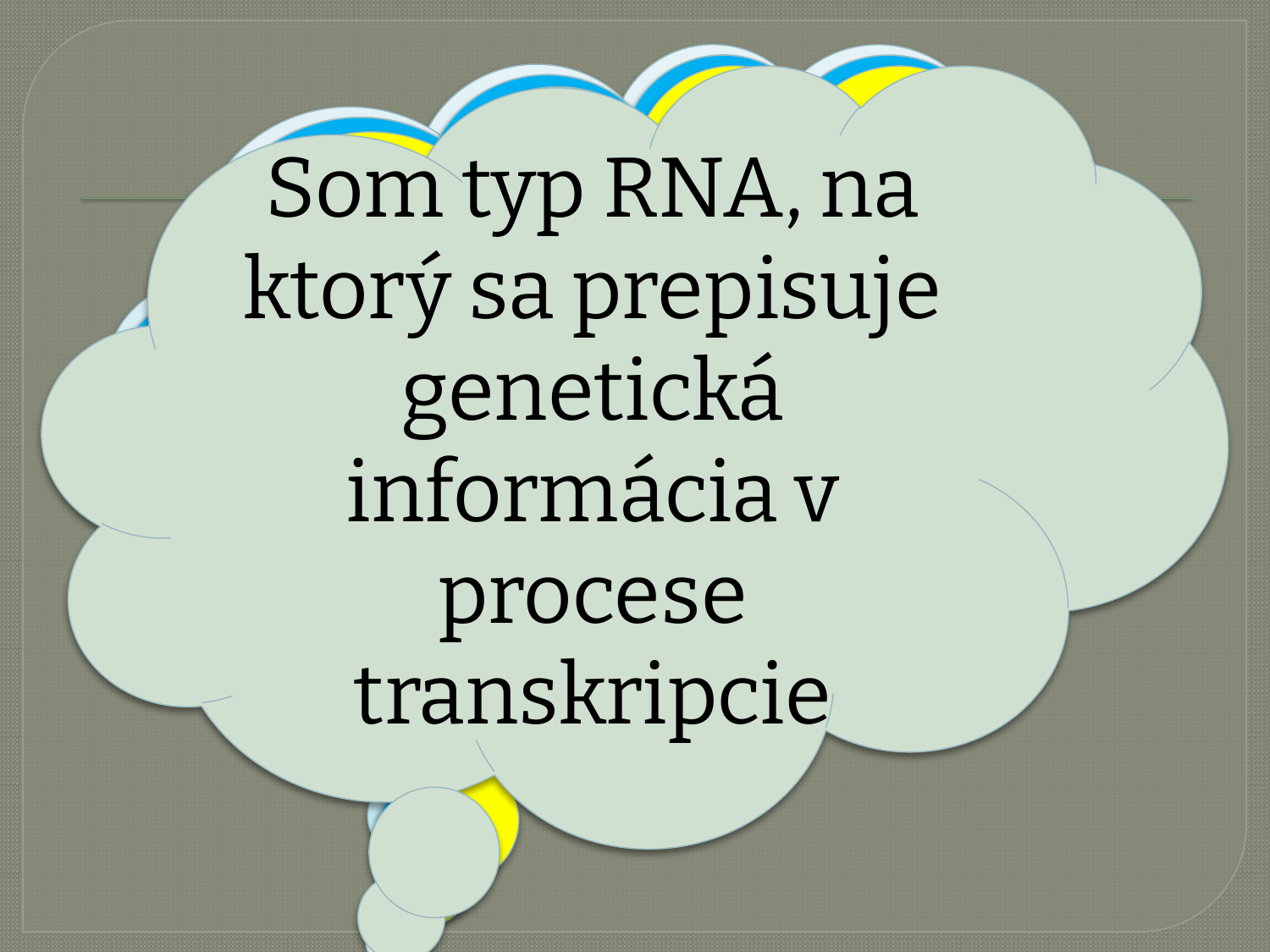

#
Som základná stavebná jednotka nukleových kyselín
Som dusíkatá báza vyskytujúca sa iba na RNA
Som typ mutácie, ktorý umožňuje jedincovi prežitie
Som typ RNA, na ktorý sa prepisuje genetická informácia v procese transkripcie
Som organizmus, ktorý obsahuje časť génu z iného organizmu